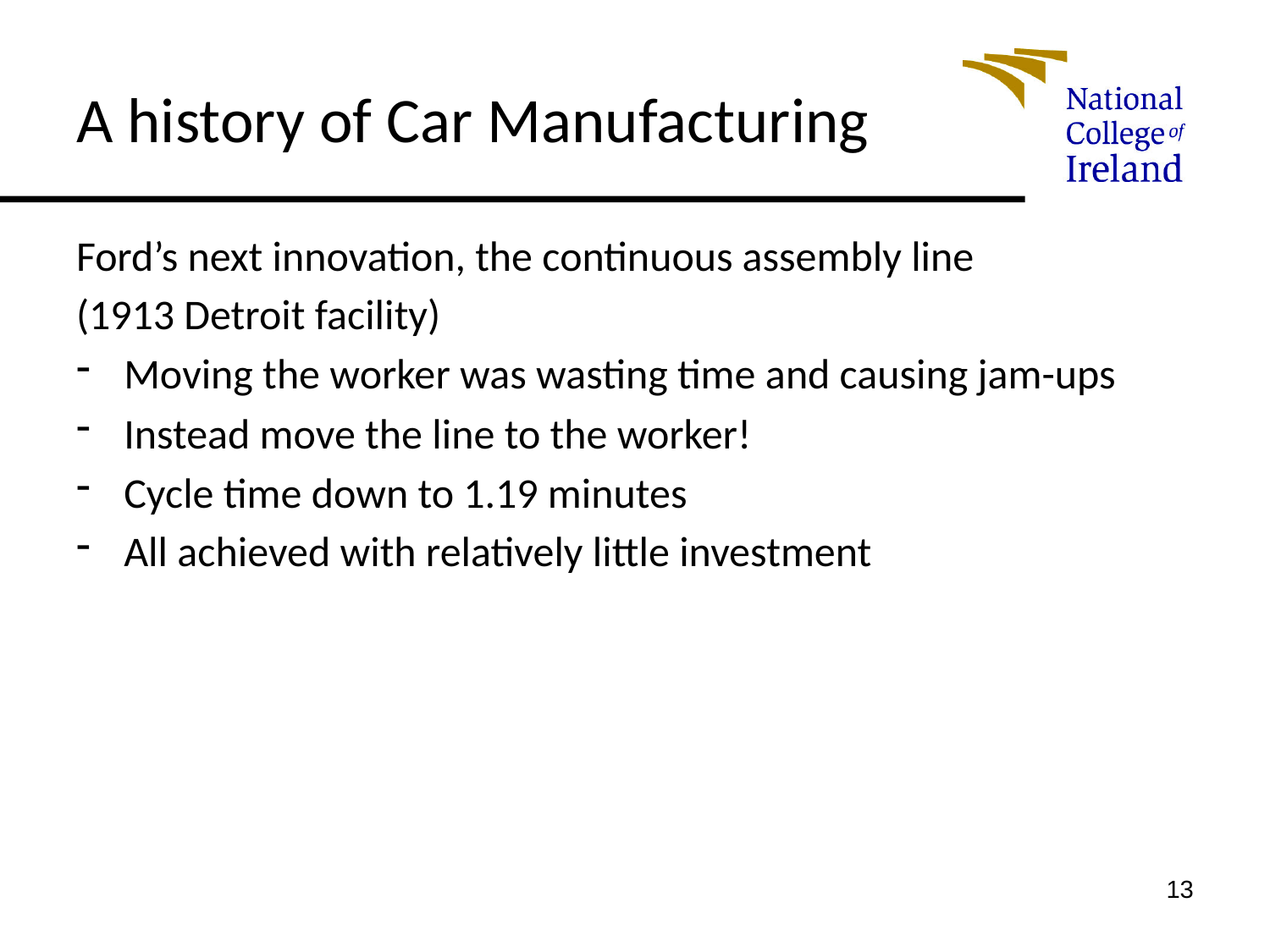

# A history of Car Manufacturing
Ford’s next innovation, the continuous assembly line
(1913 Detroit facility)
Moving the worker was wasting time and causing jam-ups
Instead move the line to the worker!
Cycle time down to 1.19 minutes
All achieved with relatively little investment

13